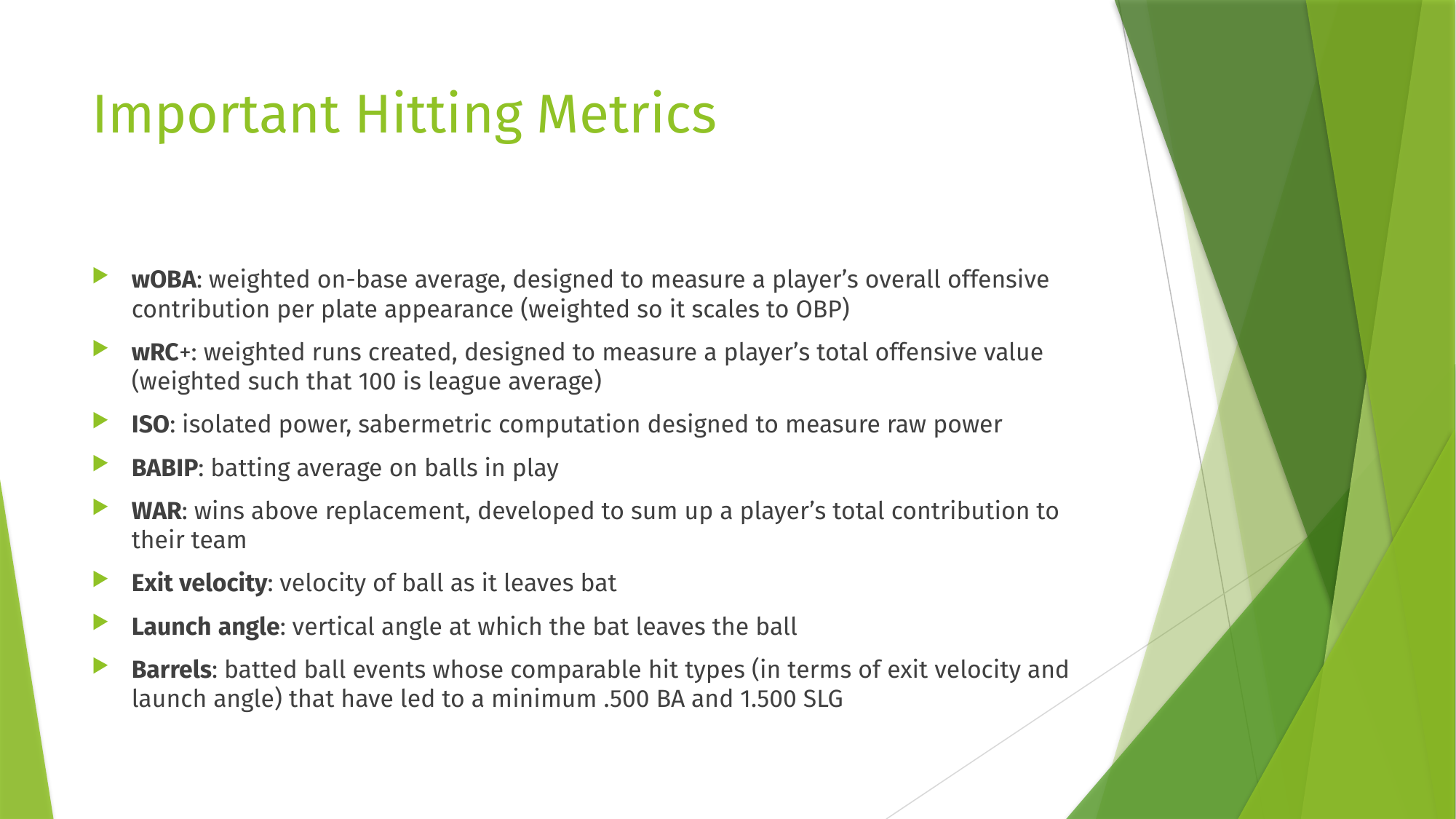

# Important Hitting Metrics
wOBA: weighted on-base average, designed to measure a player’s overall offensive contribution per plate appearance (weighted so it scales to OBP)
wRC+: weighted runs created, designed to measure a player’s total offensive value (weighted such that 100 is league average)
ISO: isolated power, sabermetric computation designed to measure raw power
BABIP: batting average on balls in play
WAR: wins above replacement, developed to sum up a player’s total contribution to their team
Exit velocity: velocity of ball as it leaves bat
Launch angle: vertical angle at which the bat leaves the ball
Barrels: batted ball events whose comparable hit types (in terms of exit velocity and launch angle) that have led to a minimum .500 BA and 1.500 SLG